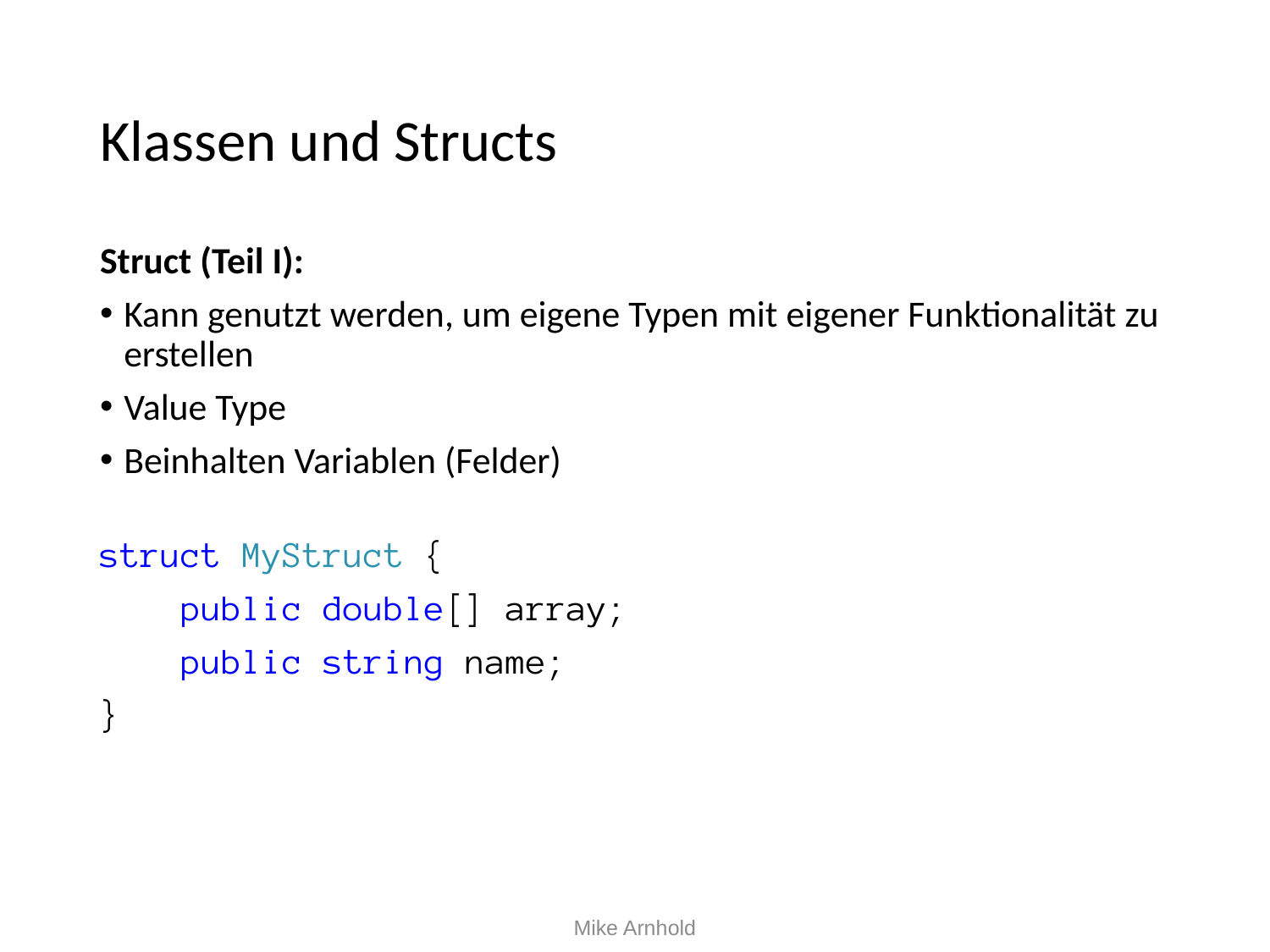

# Klassen und Structs
Struct (Teil I):
Kann genutzt werden, um eigene Typen mit eigener Funktionalität zu erstellen
Value Type
Beinhalten Variablen (Felder)

struct MyStruct {
    public double[] array;
    public string name;
}
Mike Arnhold